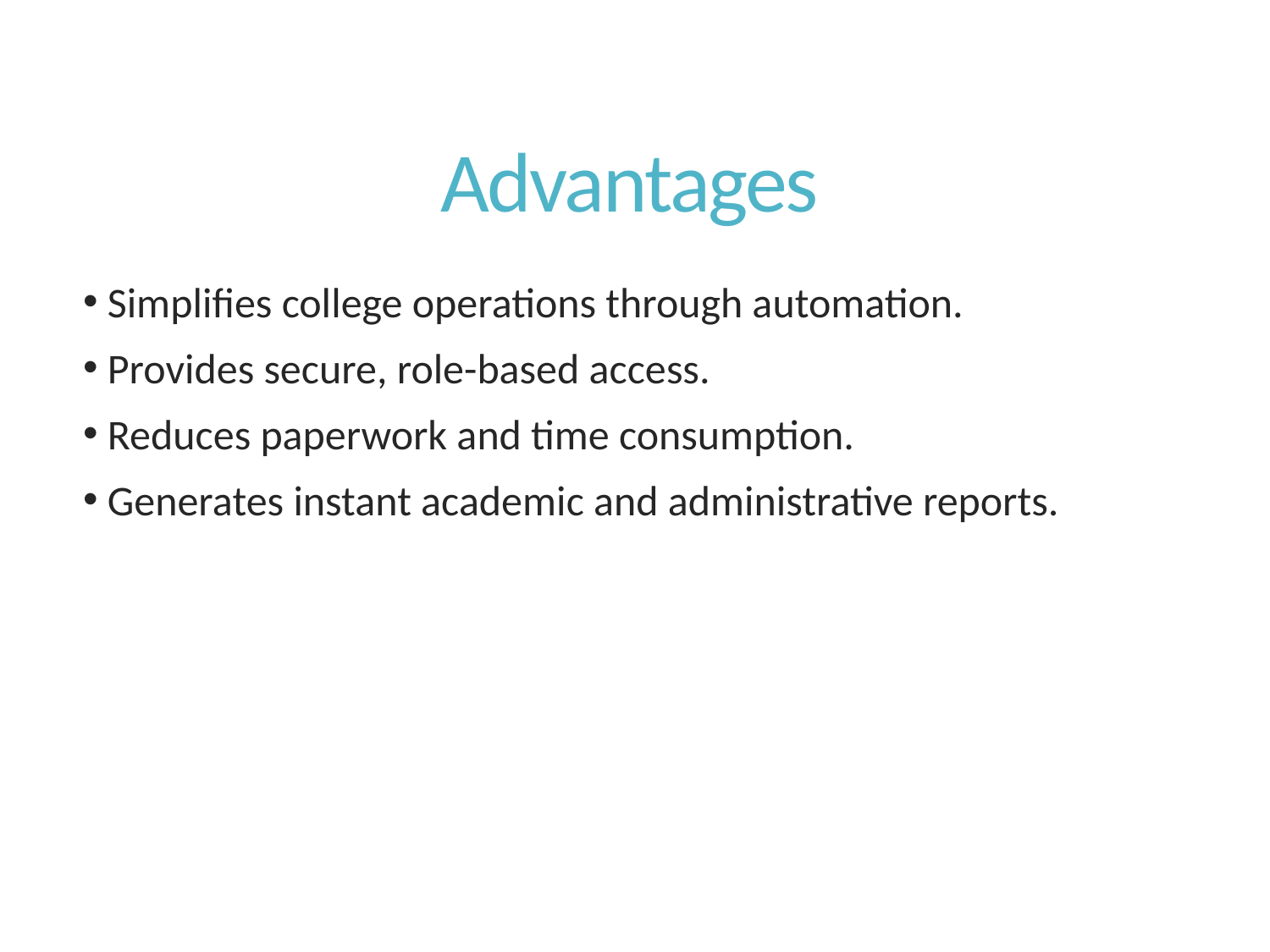

# Advantages
 Simplifies college operations through automation.
 Provides secure, role-based access.
 Reduces paperwork and time consumption.
 Generates instant academic and administrative reports.